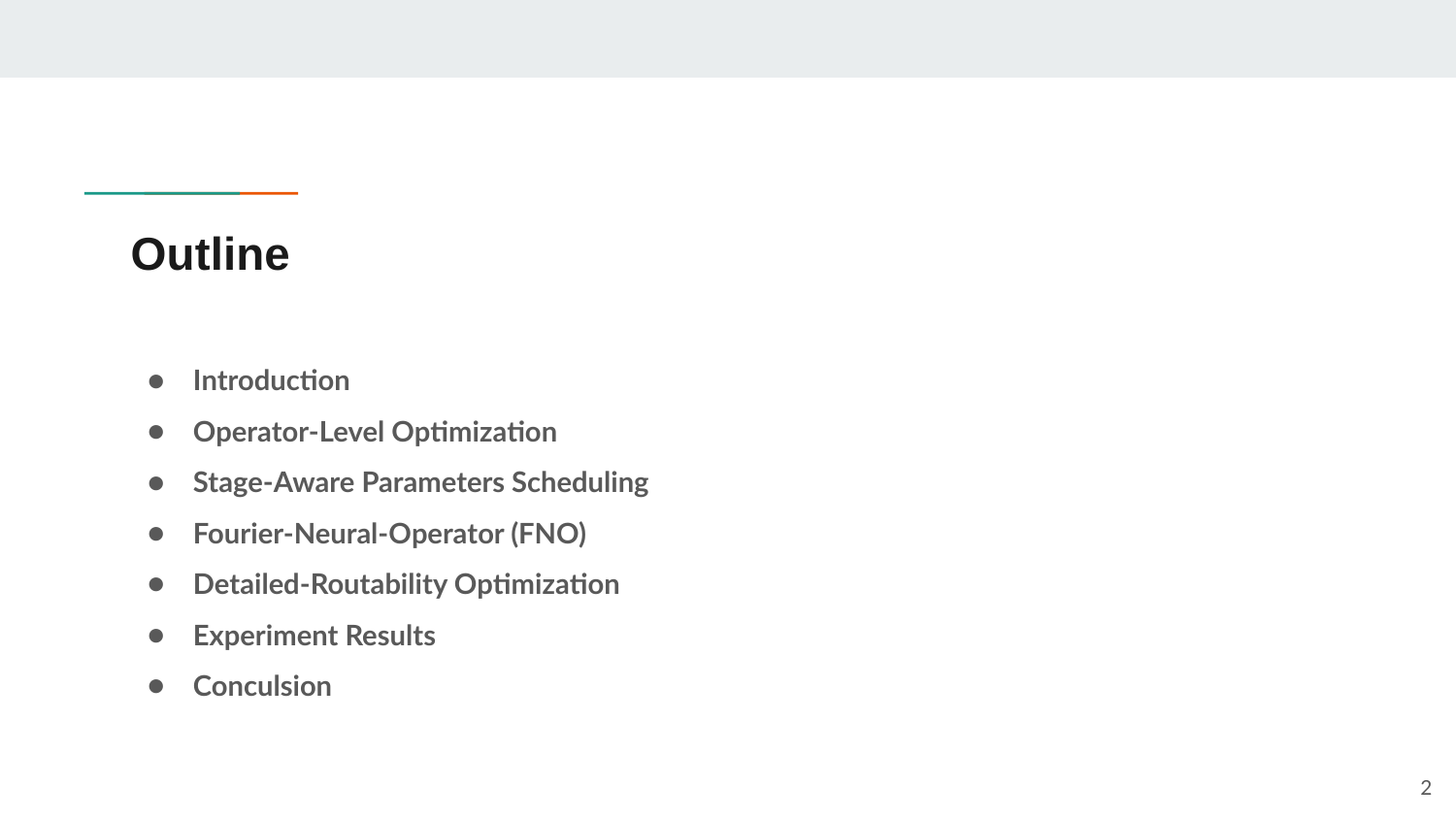

# Outline
Introduction
Operator-Level Optimization
Stage-Aware Parameters Scheduling
Fourier-Neural-Operator (FNO)
Detailed-Routability Optimization
Experiment Results
Conculsion
2